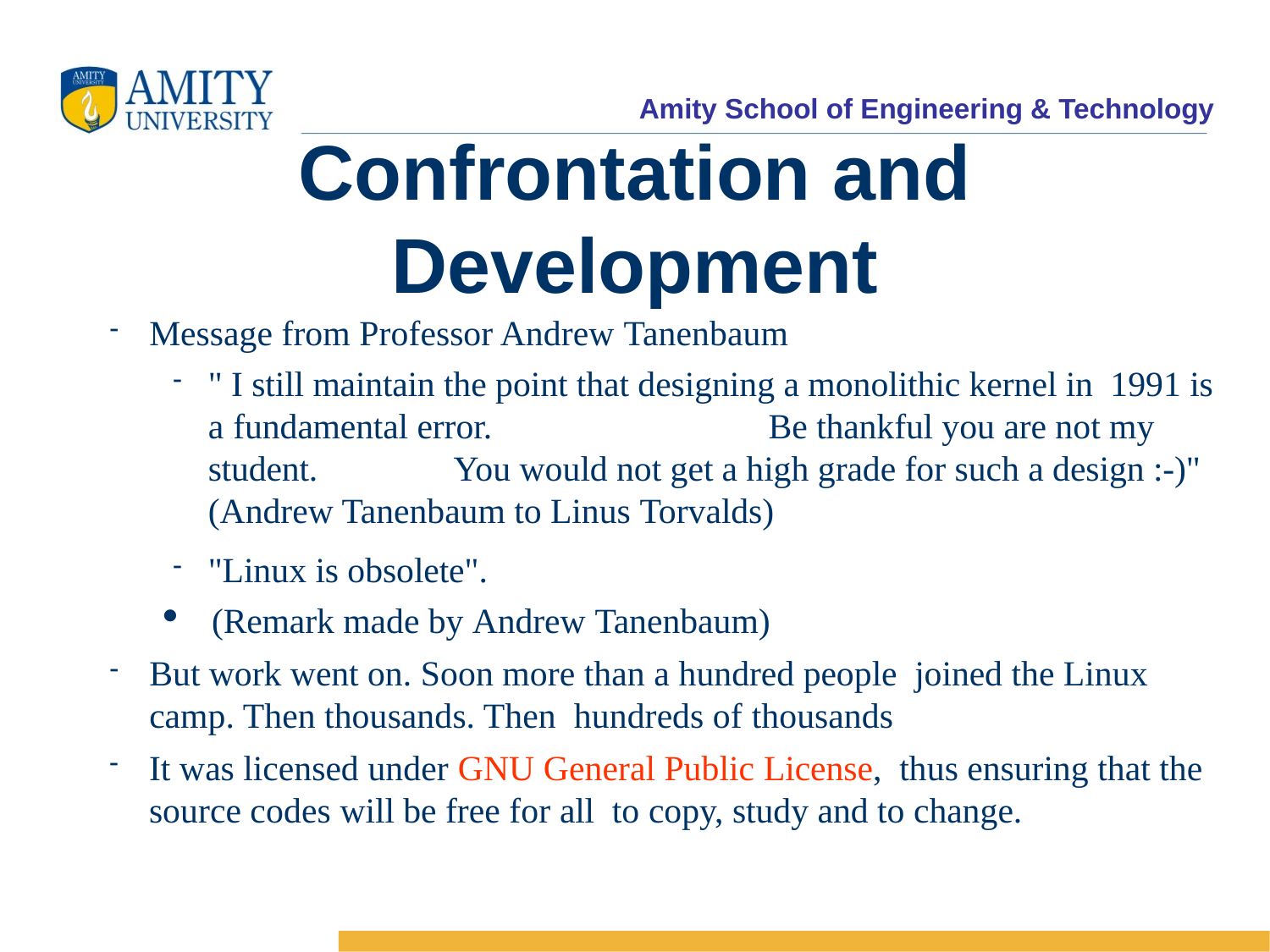

Confrontation and Development

Message from Professor Andrew Tanenbaum
" I still maintain the point that designing a monolithic kernel in  1991 is a fundamental error.	Be thankful you are not my  student.	You would not get a high grade for such a design :-)"  (Andrew Tanenbaum to Linus Torvalds)
"Linux is obsolete".
(Remark made by Andrew Tanenbaum)
But work went on. Soon more than a hundred people  joined the Linux camp. Then thousands. Then  hundreds of thousands
It was licensed under GNU General Public License,  thus ensuring that the source codes will be free for all  to copy, study and to change.